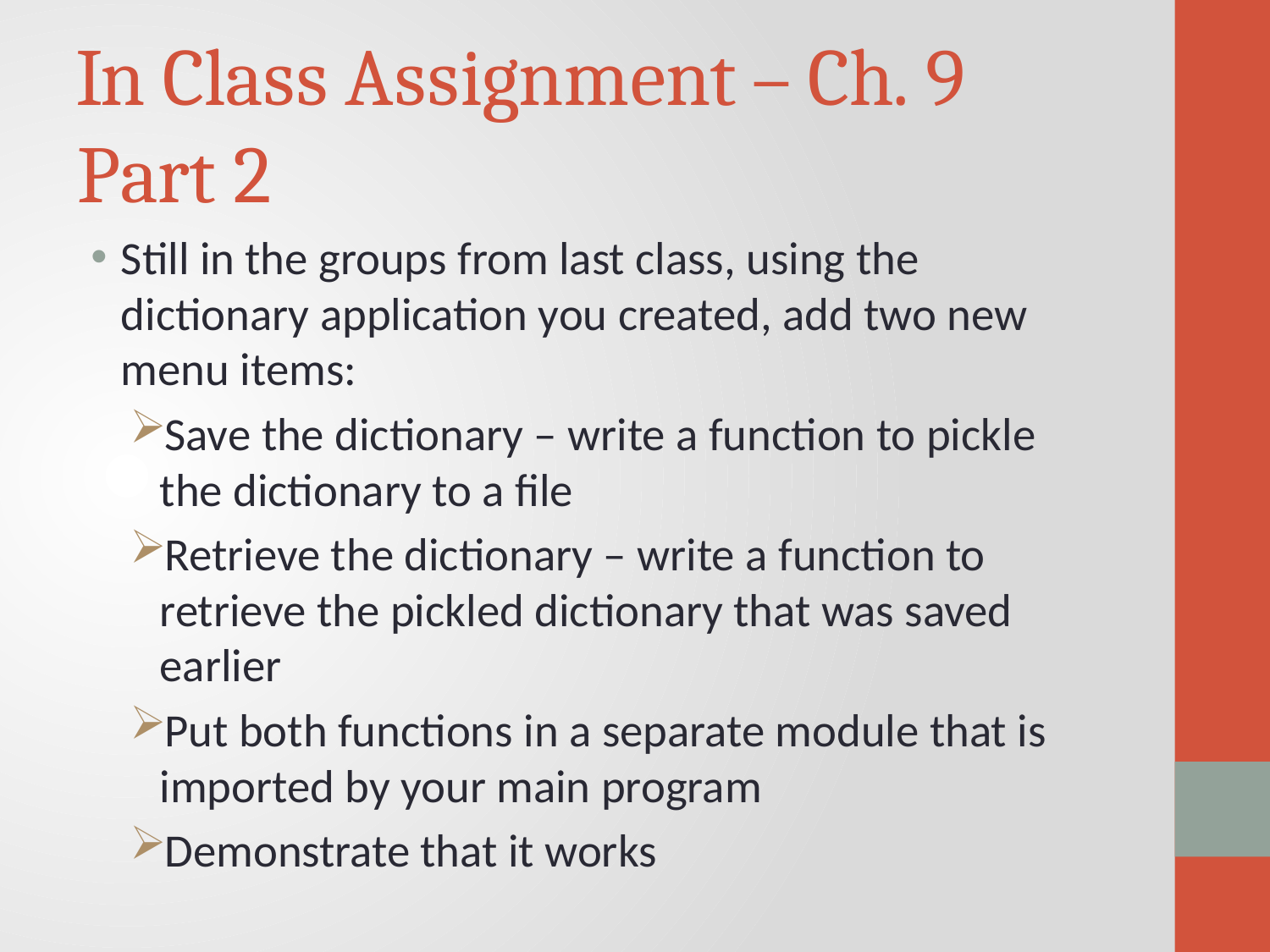

# In Class Assignment – Ch. 9 Part 2
Still in the groups from last class, using the dictionary application you created, add two new menu items:
Save the dictionary – write a function to pickle the dictionary to a file
Retrieve the dictionary – write a function to retrieve the pickled dictionary that was saved earlier
Put both functions in a separate module that is imported by your main program
Demonstrate that it works